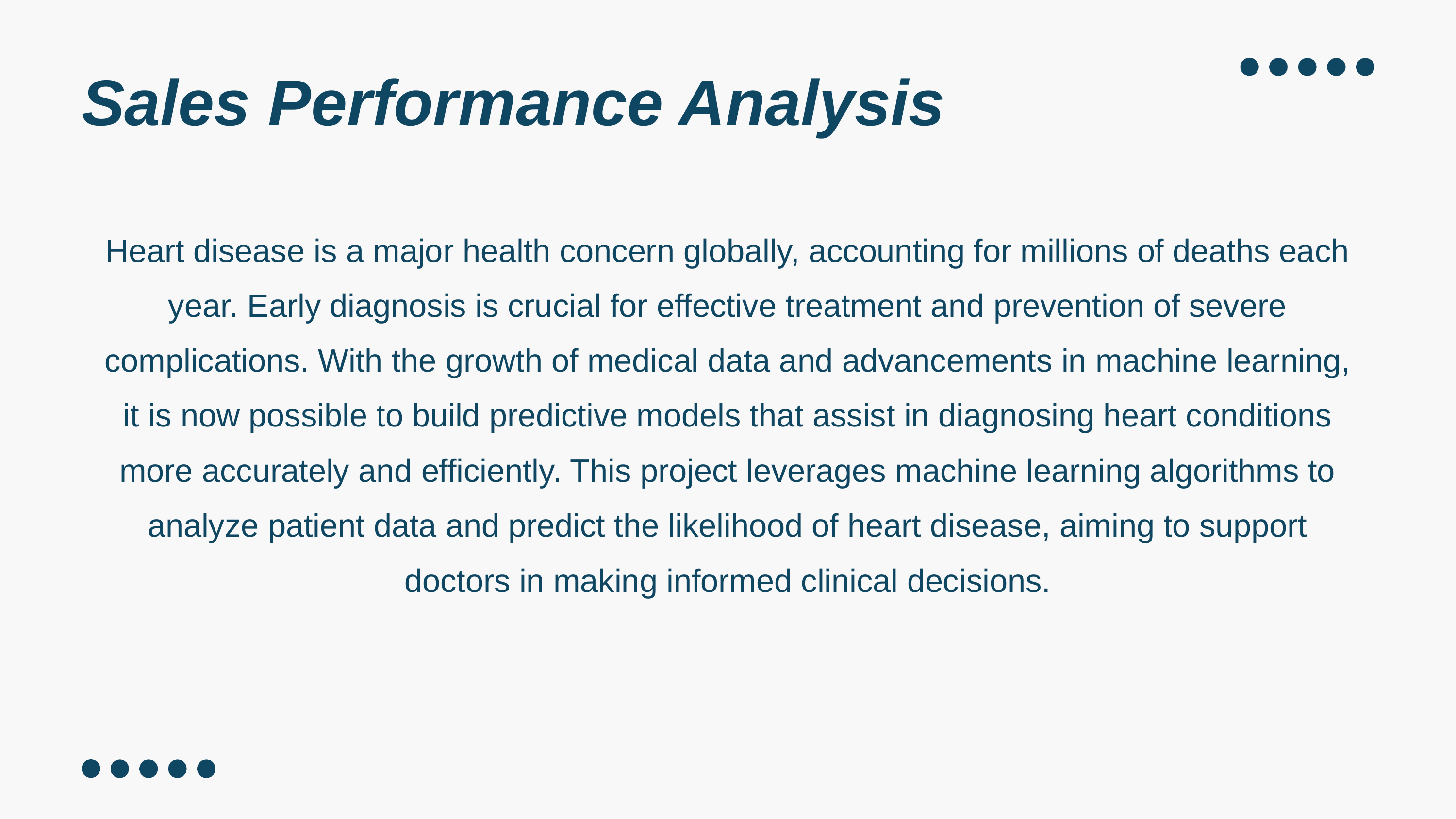

Sales Performance Analysis

Heart disease is a major health concern globally, accounting for millions of deaths each year. Early diagnosis is crucial for effective treatment and prevention of severe complications. With the growth of medical data and advancements in machine learning, it is now possible to build predictive models that assist in diagnosing heart conditions more accurately and efficiently. This project leverages machine learning algorithms to analyze patient data and predict the likelihood of heart disease, aiming to support doctors in making informed clinical decisions.